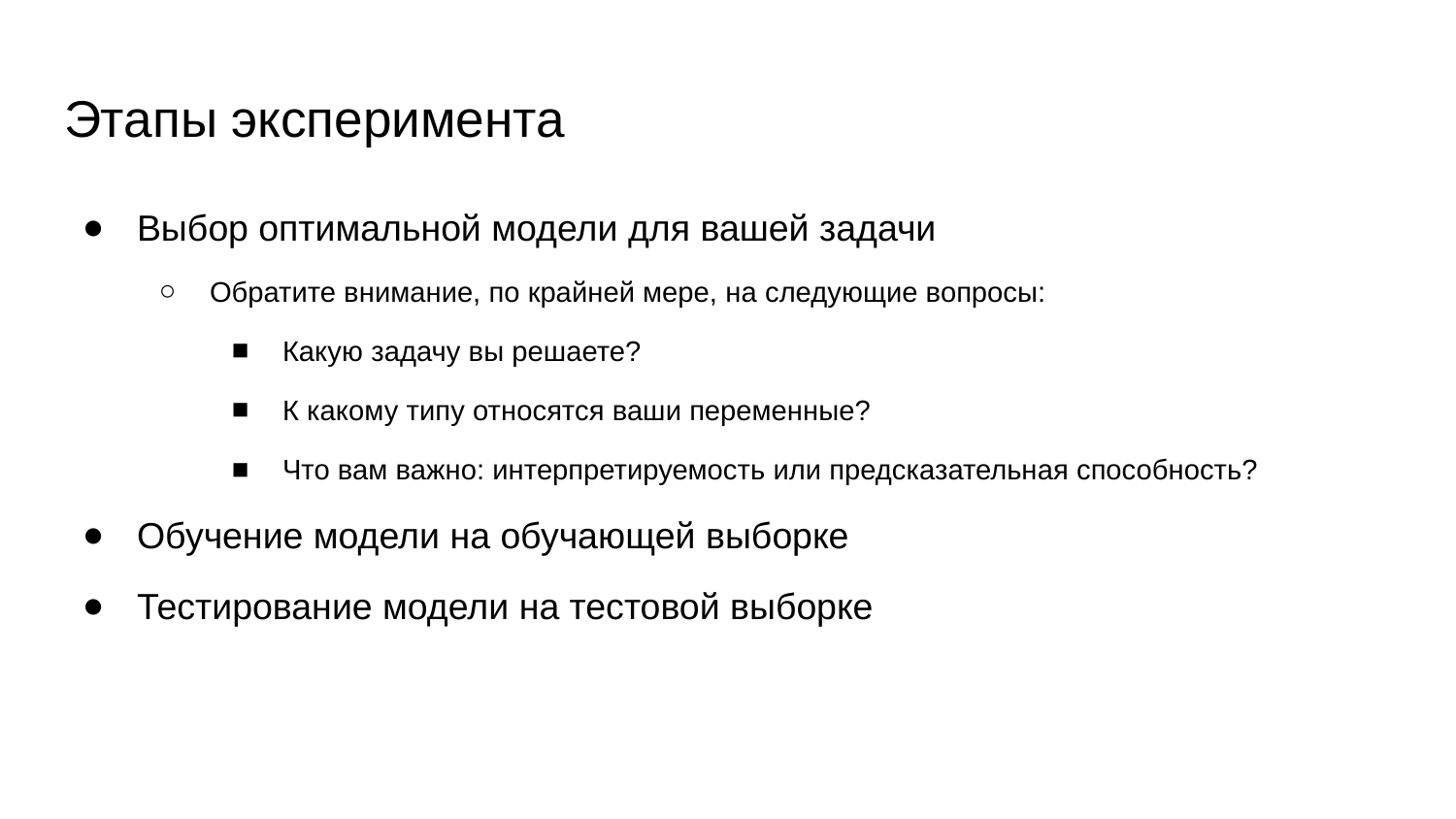

# Этапы эксперимента
Выбор оптимальной модели для вашей задачи
Обратите внимание, по крайней мере, на следующие вопросы:
Какую задачу вы решаете?
К какому типу относятся ваши переменные?
Что вам важно: интерпретируемость или предсказательная способность?
Обучение модели на обучающей выборке
Тестирование модели на тестовой выборке